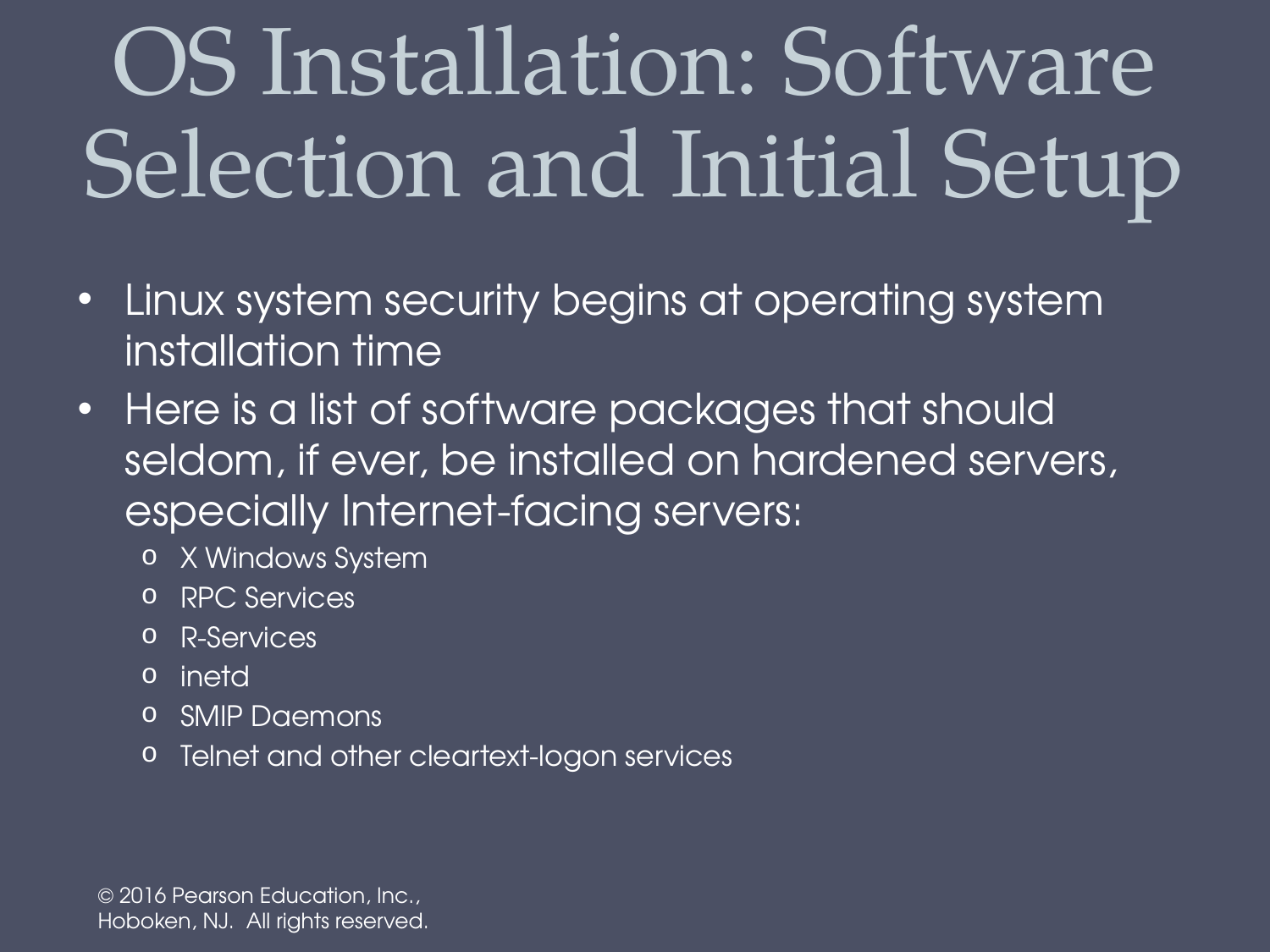

# OS Installation: Software Selection and Initial Setup
Linux system security begins at operating system installation time
Here is a list of software packages that should seldom, if ever, be installed on hardened servers, especially Internet-facing servers:
X Windows System
RPC Services
R-Services
inetd
SMIP Daemons
Telnet and other cleartext-logon services

© 2016 Pearson Education, Inc., Hoboken, NJ.  All rights reserved.